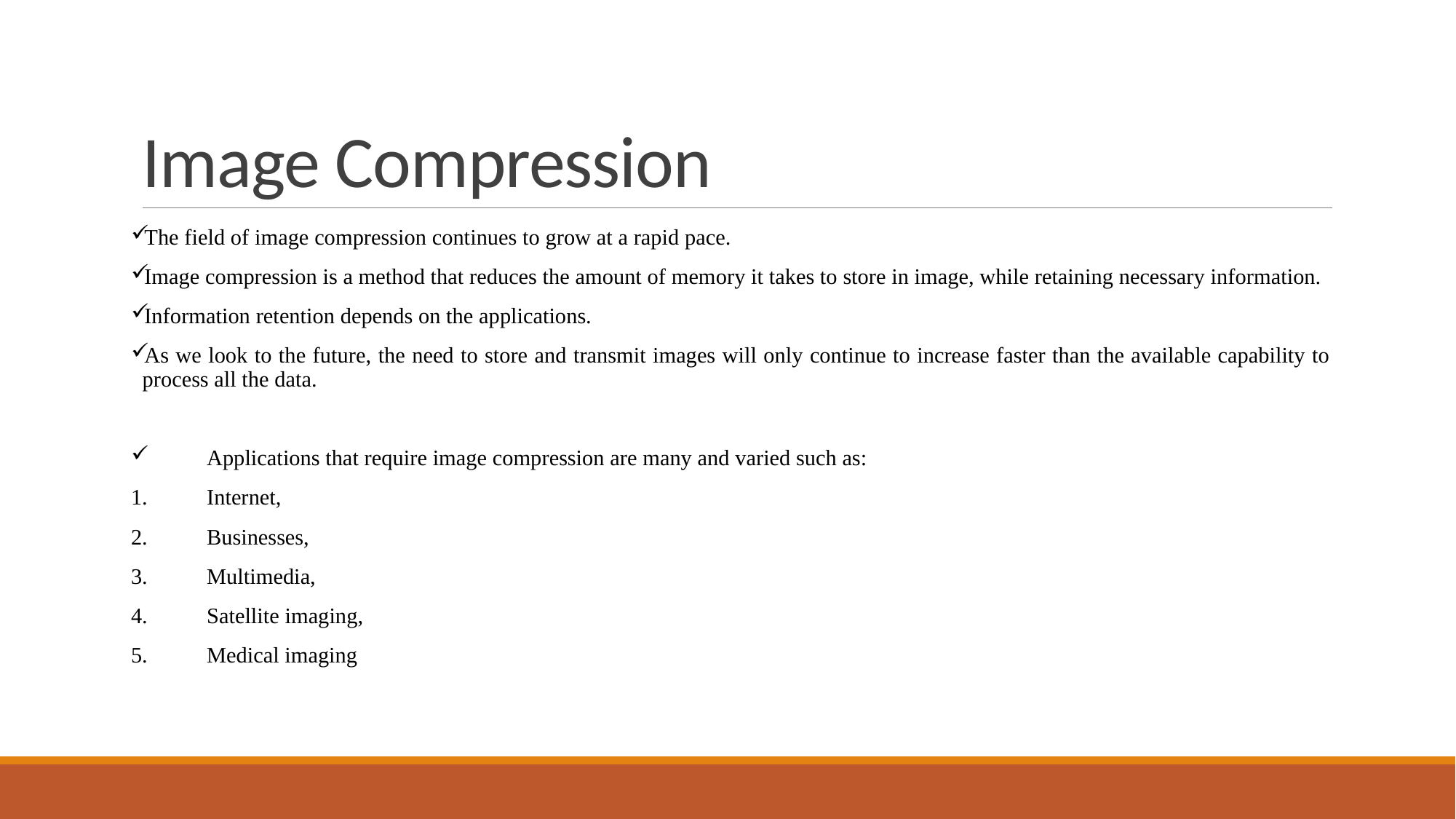

# Image Compression
The field of image compression continues to grow at a rapid pace.
Image compression is a method that reduces the amount of memory it takes to store in image, while retaining necessary information.
Information retention depends on the applications.
As we look to the future, the need to store and transmit images will only continue to increase faster than the available capability to process all the data.

Applications that require image compression are many and varied such as:
Internet,
Businesses,
Multimedia,
Satellite imaging,
Medical imaging